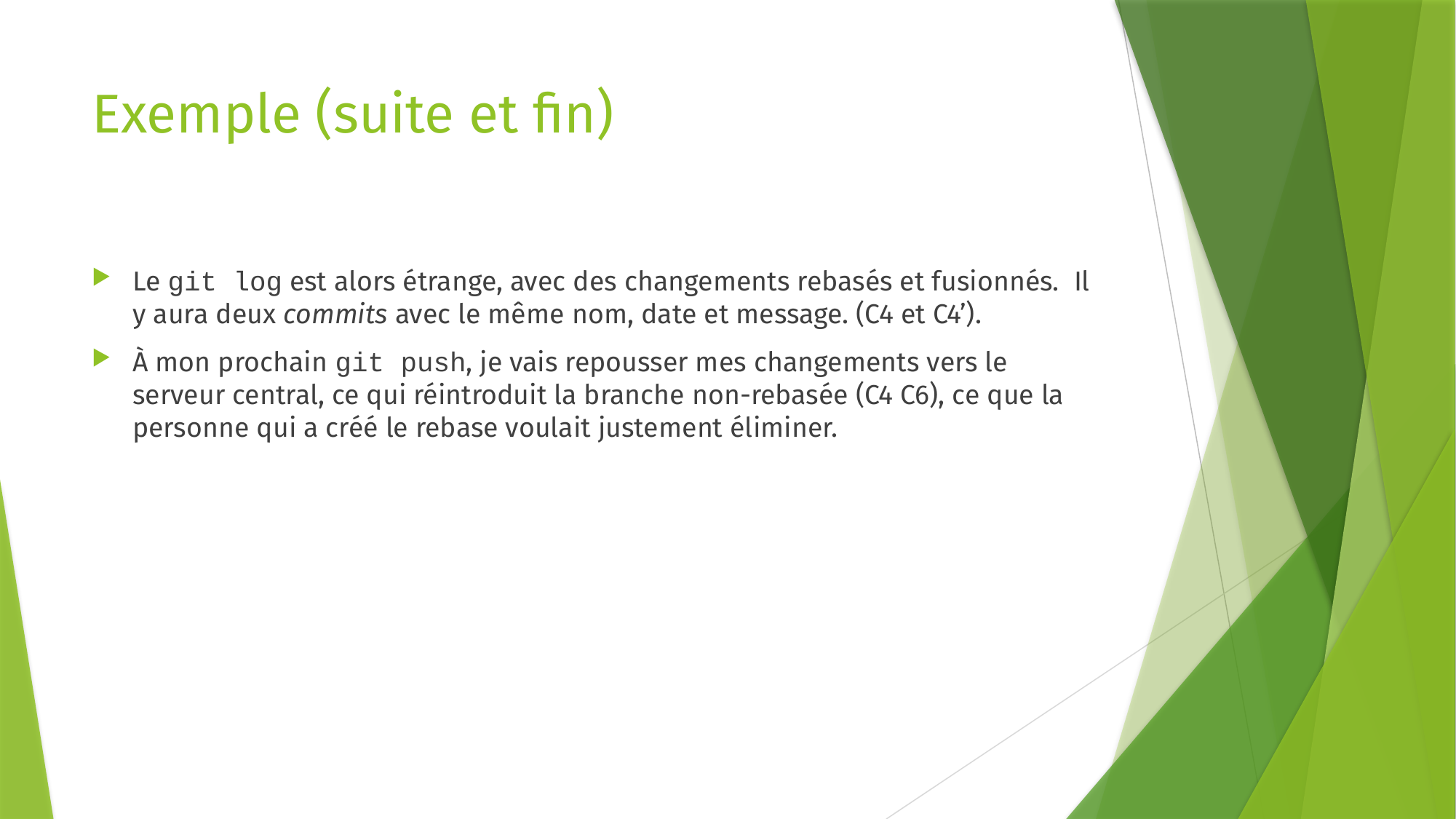

# Exemple (suite et fin)
Le git log est alors étrange, avec des changements rebasés et fusionnés.  Il y aura deux commits avec le même nom, date et message. (C4 et C4’).
À mon prochain git push, je vais repousser mes changements vers le serveur central, ce qui réintroduit la branche non-rebasée (C4 C6), ce que la personne qui a créé le rebase voulait justement éliminer.